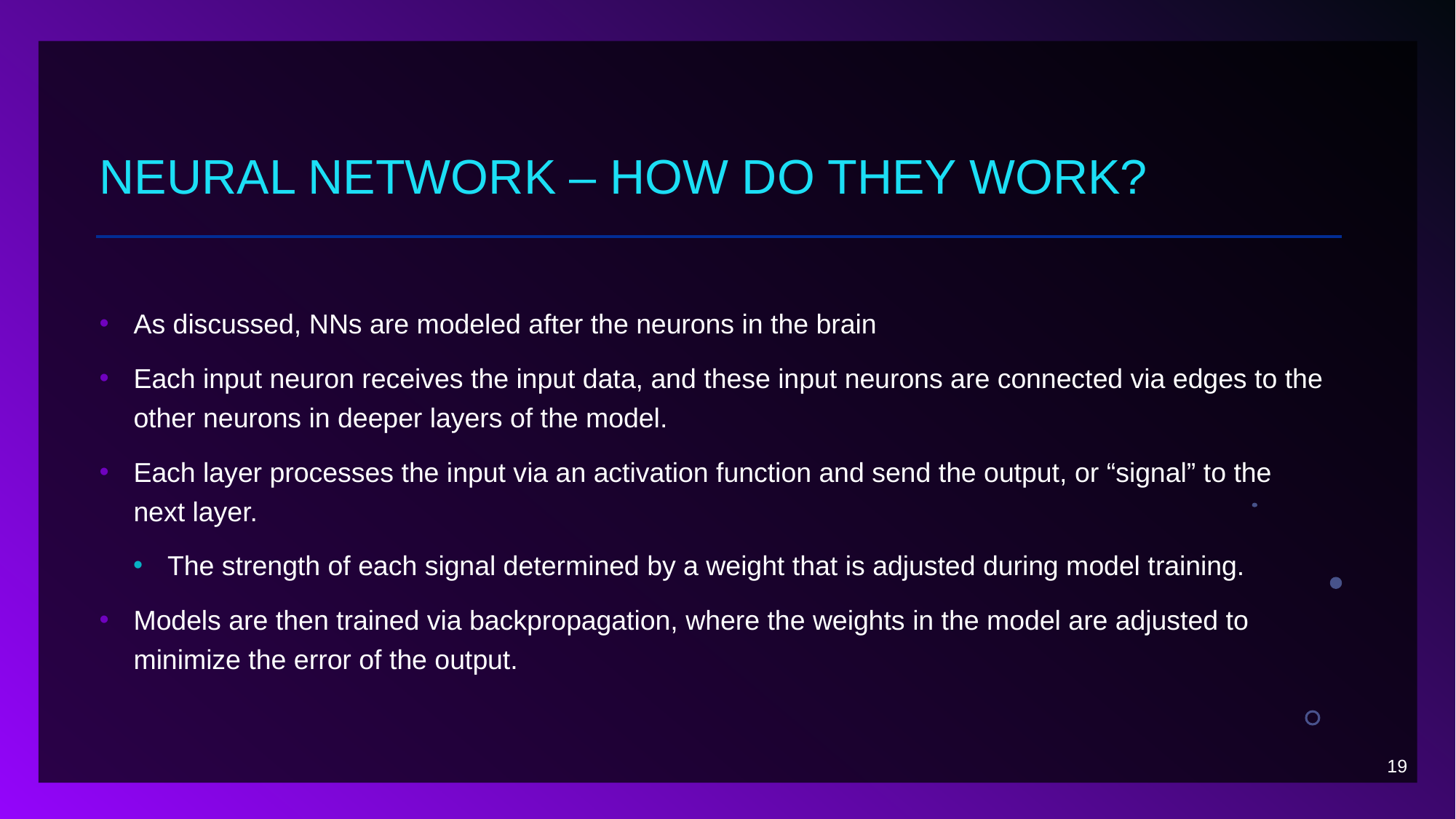

# Neural network – How do they work?
As discussed, NNs are modeled after the neurons in the brain
Each input neuron receives the input data, and these input neurons are connected via edges to the other neurons in deeper layers of the model.
Each layer processes the input via an activation function and send the output, or “signal” to the next layer.
The strength of each signal determined by a weight that is adjusted during model training.
Models are then trained via backpropagation, where the weights in the model are adjusted to minimize the error of the output.
19